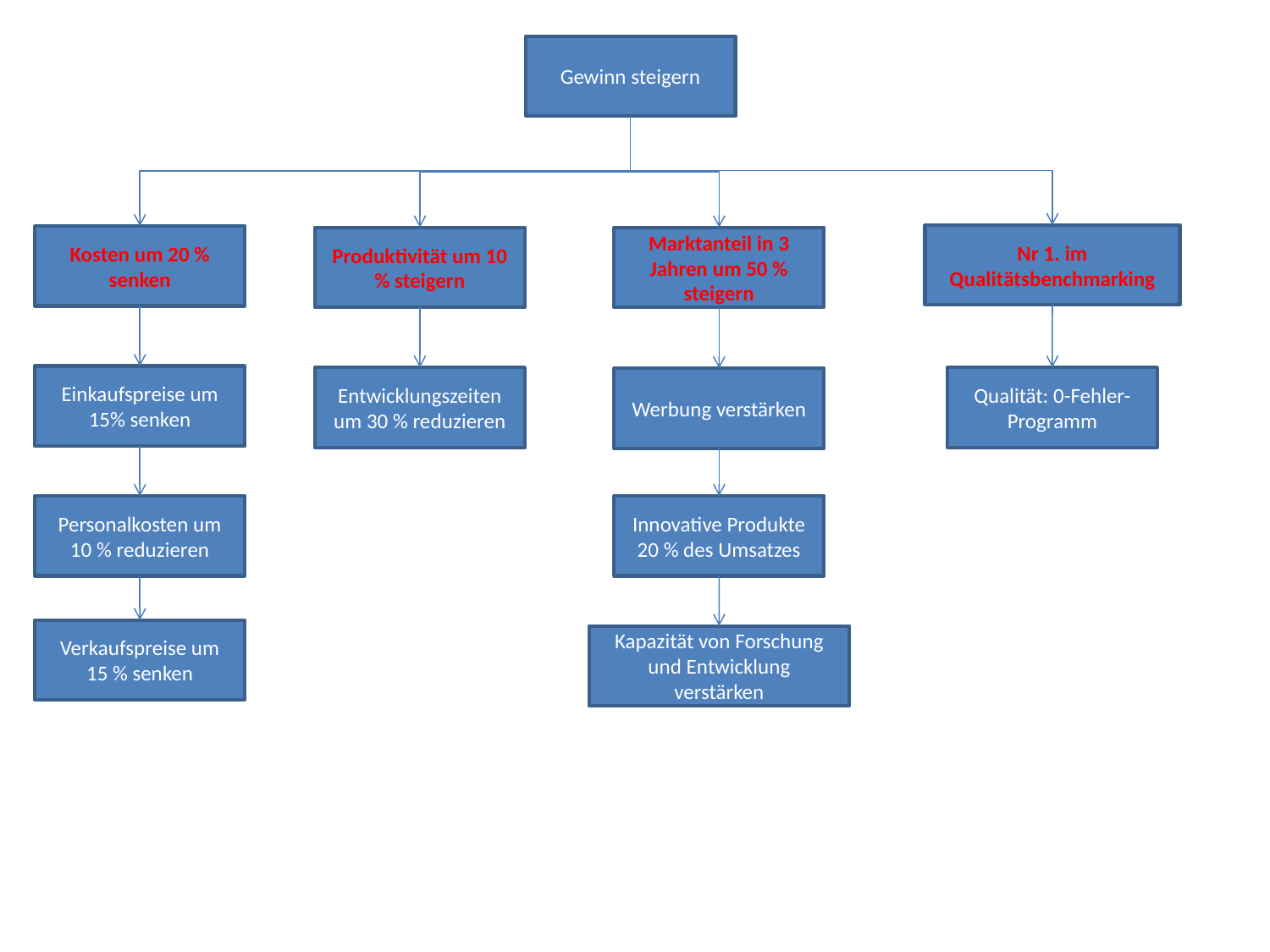

Gewinn steigern
Nr 1. im Qualitätsbenchmarking
Kosten um 20 % senken
Produktivität um 10 % steigern
Marktanteil in 3 Jahren um 50 % steigern
Einkaufspreise um 15% senken
Entwicklungszeiten um 30 % reduzieren
Qualität: 0-Fehler-Programm
Werbung verstärken
Personalkosten um 10 % reduzieren
Innovative Produkte 20 % des Umsatzes
Verkaufspreise um 15 % senken
Kapazität von Forschung und Entwicklung verstärken